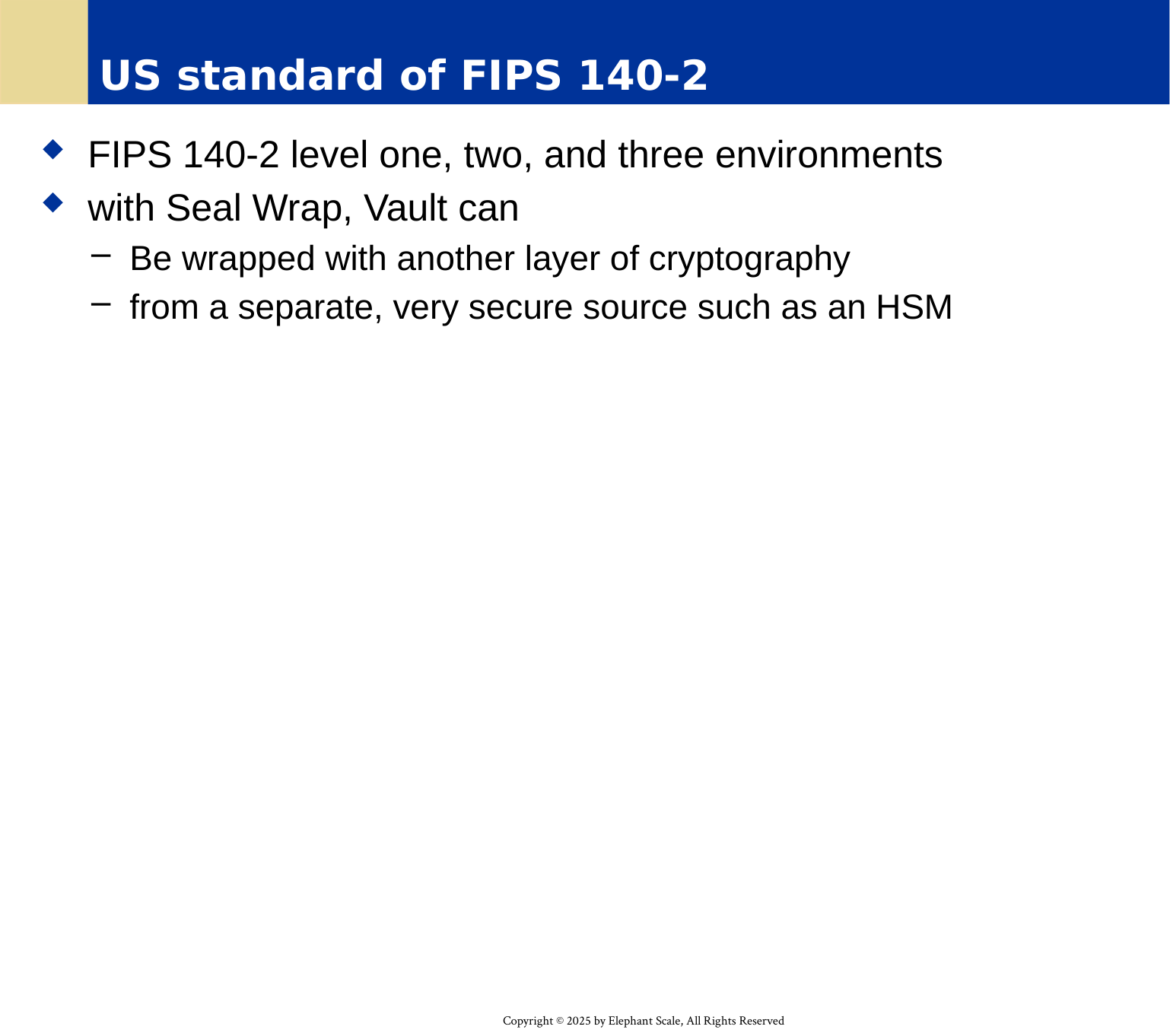

# US standard of FIPS 140-2
 FIPS 140-2 level one, two, and three environments
 with Seal Wrap, Vault can
 Be wrapped with another layer of cryptography
 from a separate, very secure source such as an HSM
Copyright © 2025 by Elephant Scale, All Rights Reserved